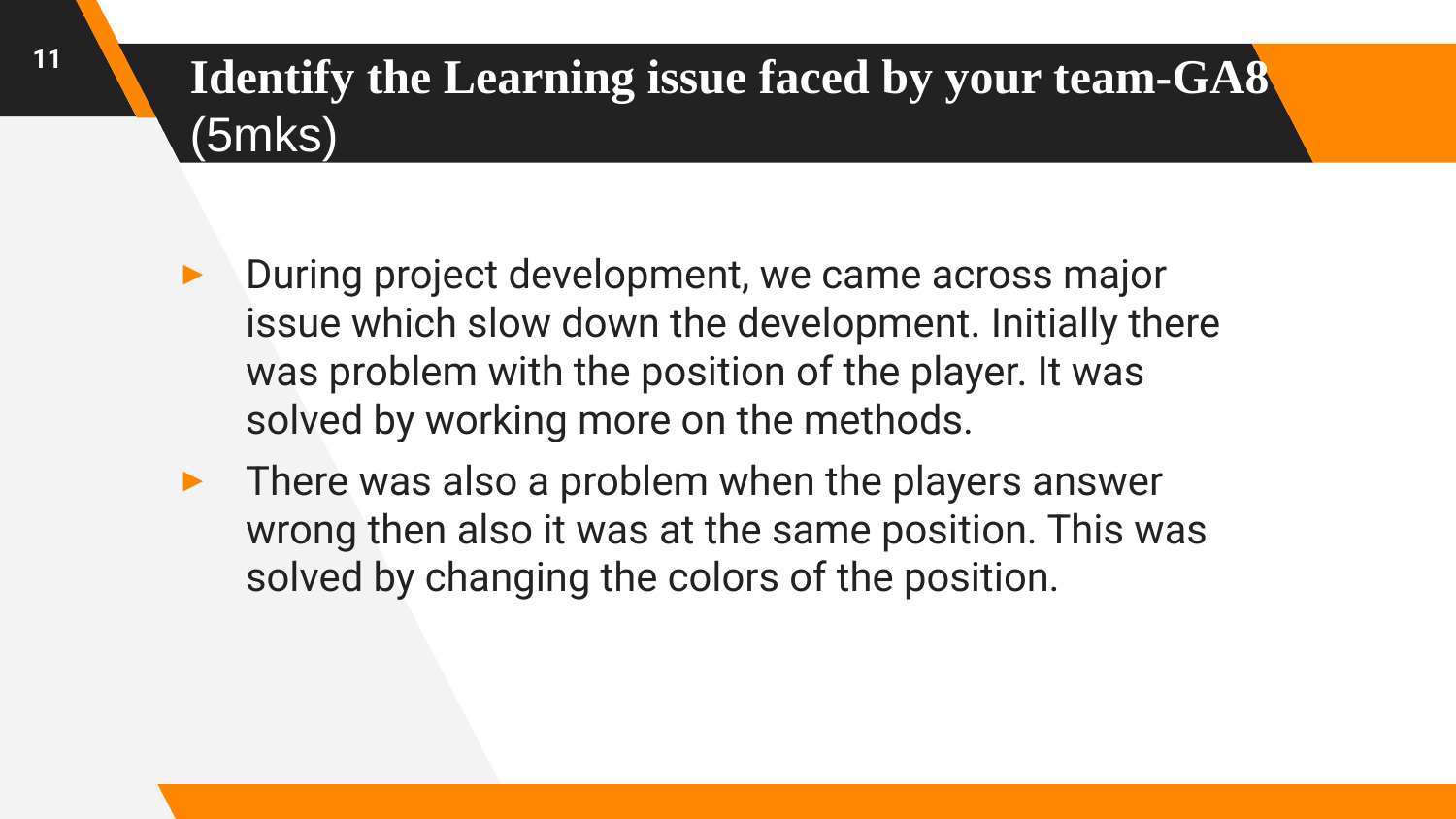

11
# Identify the Learning issue faced by your team-GA8 (5mks)

During project development, we came across major issue which slow down the development. Initially there was problem with the position of the player. It was solved by working more on the methods.
There was also a problem when the players answer wrong then also it was at the same position. This was solved by changing the colors of the position.